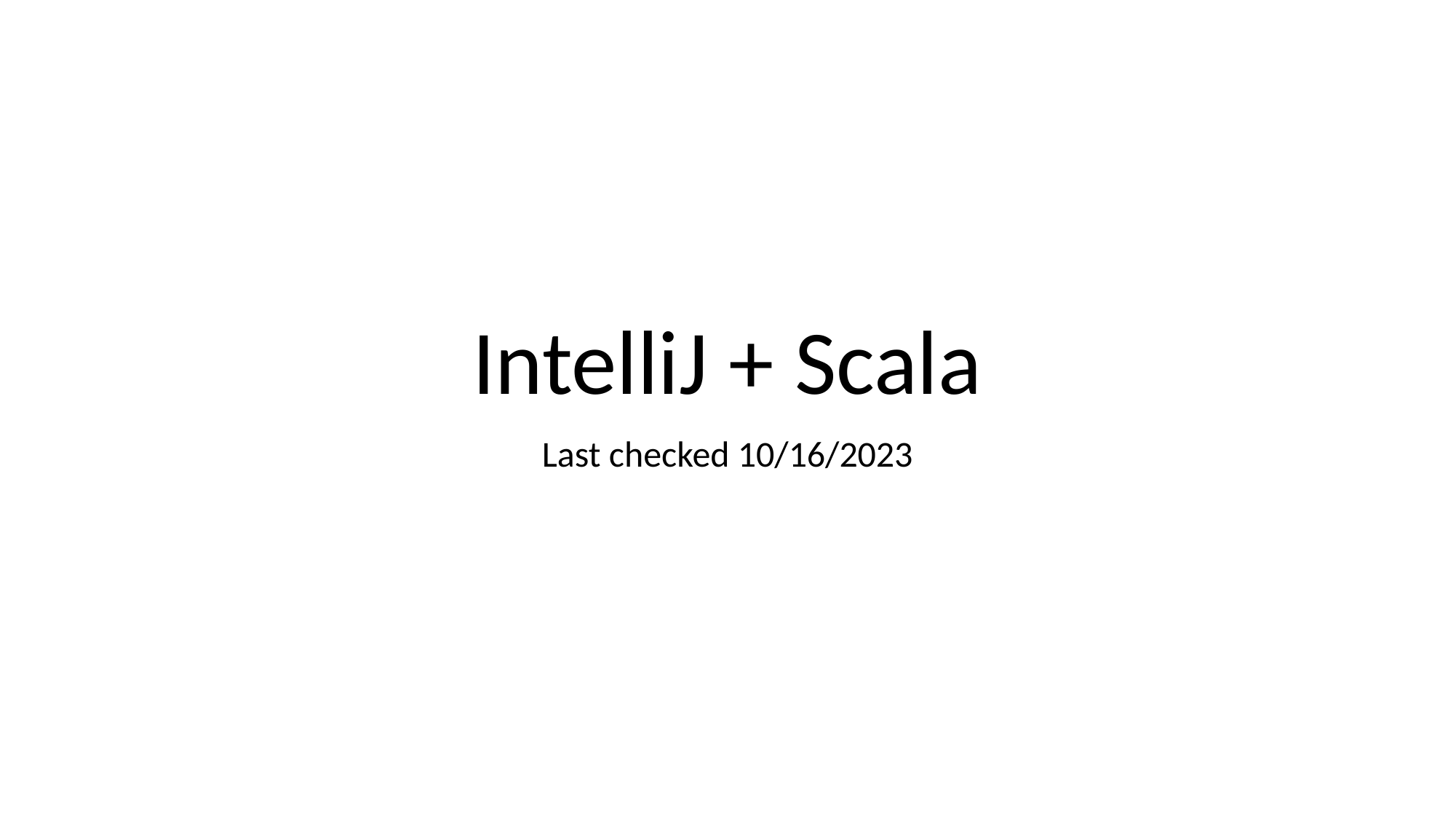

# IntelliJ + Scala
Last checked 10/16/2023